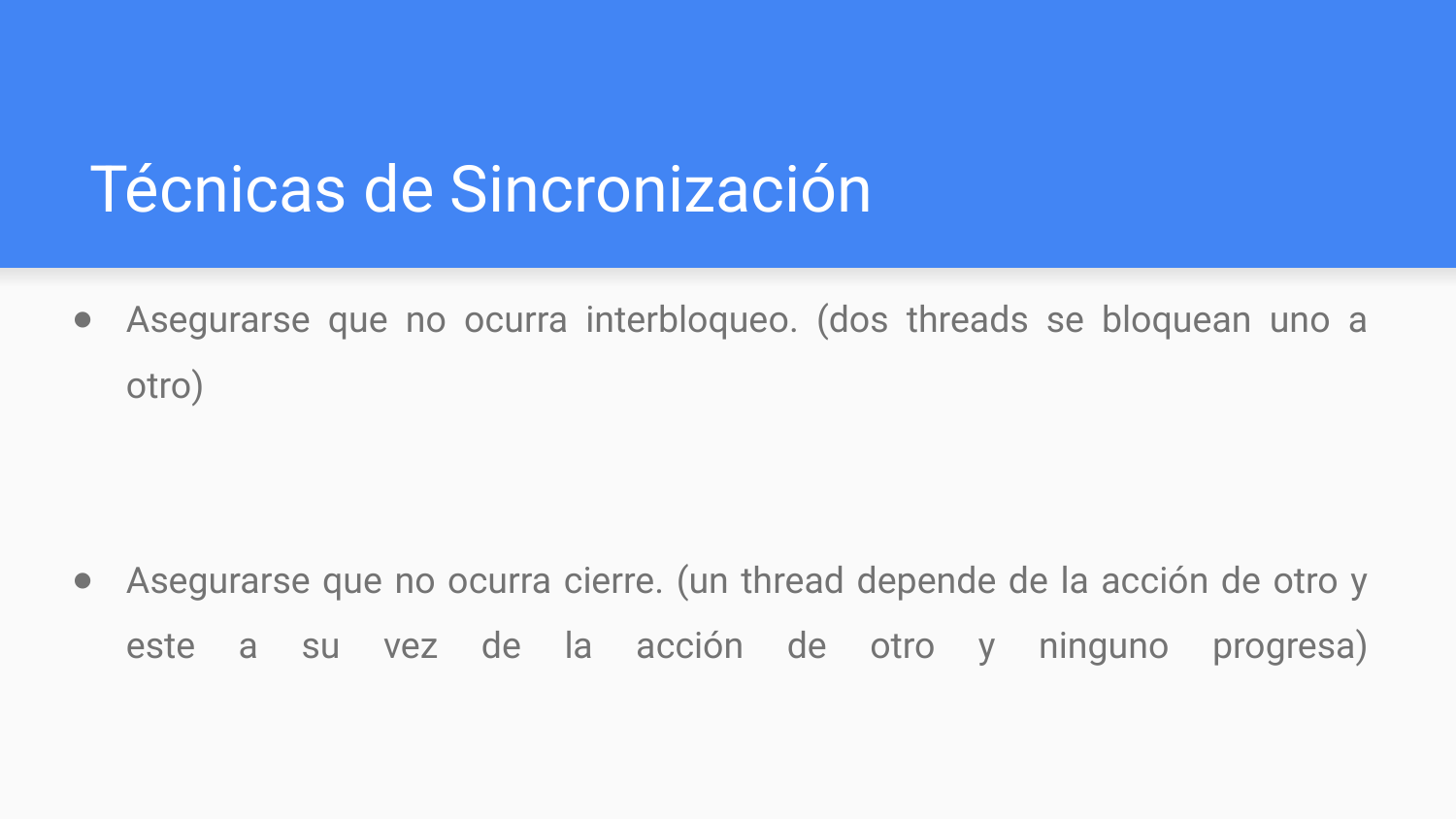

# Técnicas de Sincronización
Asegurarse que no ocurra interbloqueo. (dos threads se bloquean uno a otro)

Asegurarse que no ocurra cierre. (un thread depende de la acción de otro y este a su vez de la acción de otro y ninguno progresa)